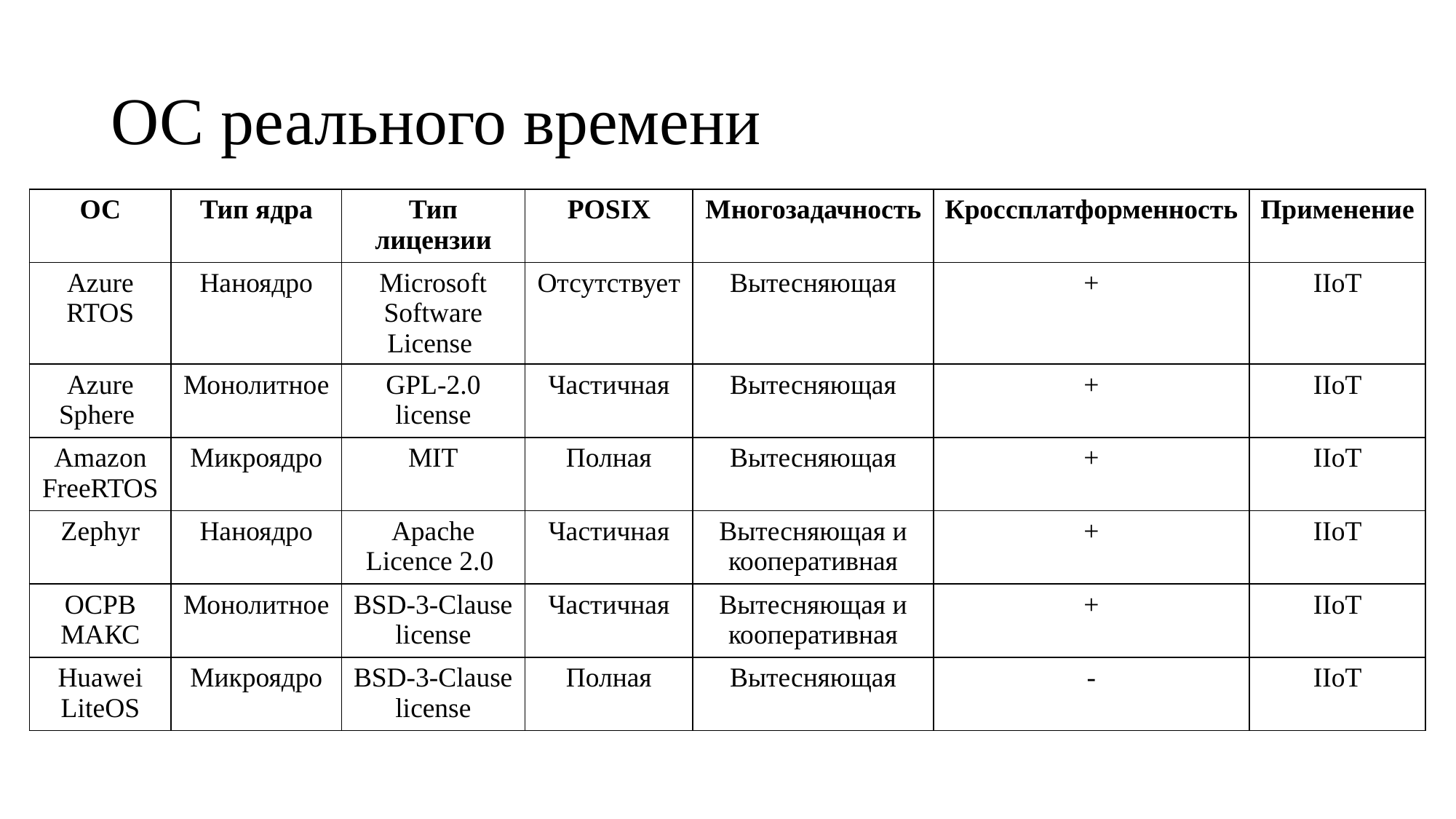

# ОС реального времени
| ОС | Тип ядра | Тип лицензии | POSIX | Многозадачность | Кроссплатформенность | Применение |
| --- | --- | --- | --- | --- | --- | --- |
| Azure RTOS | Наноядро | Microsoft Software License | Отсутствует | Вытесняющая | + | IIoT |
| Azure Sphere | Монолитное | GPL-2.0 license | Частичная | Вытесняющая | + | IIoT |
| Amazon FreeRTOS | Микроядро | MIT | Полная | Вытесняющая | + | IIoT |
| Zephyr | Наноядро | Apache Licence 2.0 | Частичная | Вытесняющая и кооперативная | + | IIoT |
| ОСРВ МАКС | Монолитное | BSD-3-Clause license | Частичная | Вытесняющая и кооперативная | + | IIoT |
| Huawei LiteOS | Микроядро | BSD-3-Clause license | Полная | Вытесняющая | - | IIoT |